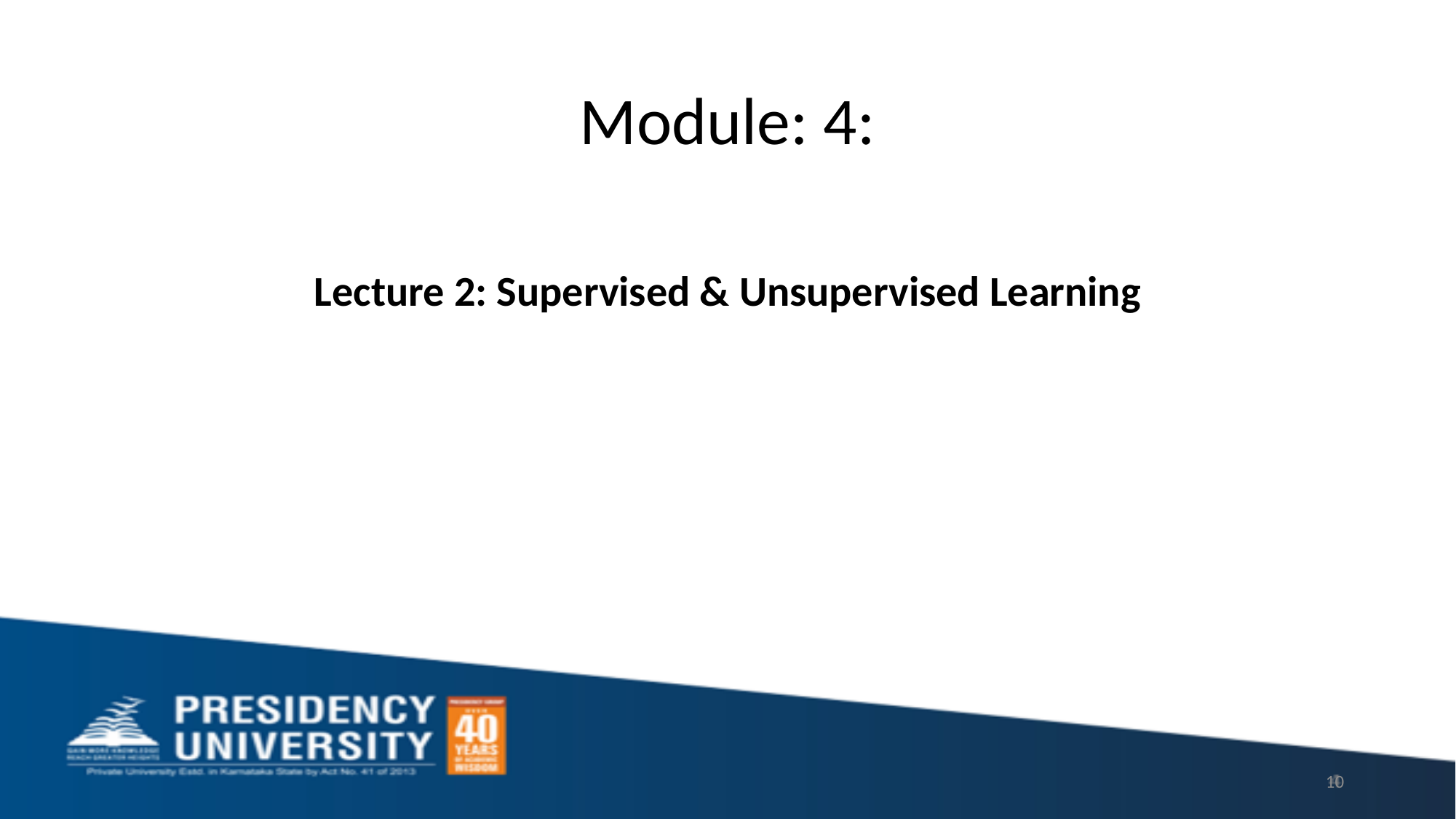

# Module: 4:
Lecture 2: Supervised & Unsupervised Learning
10